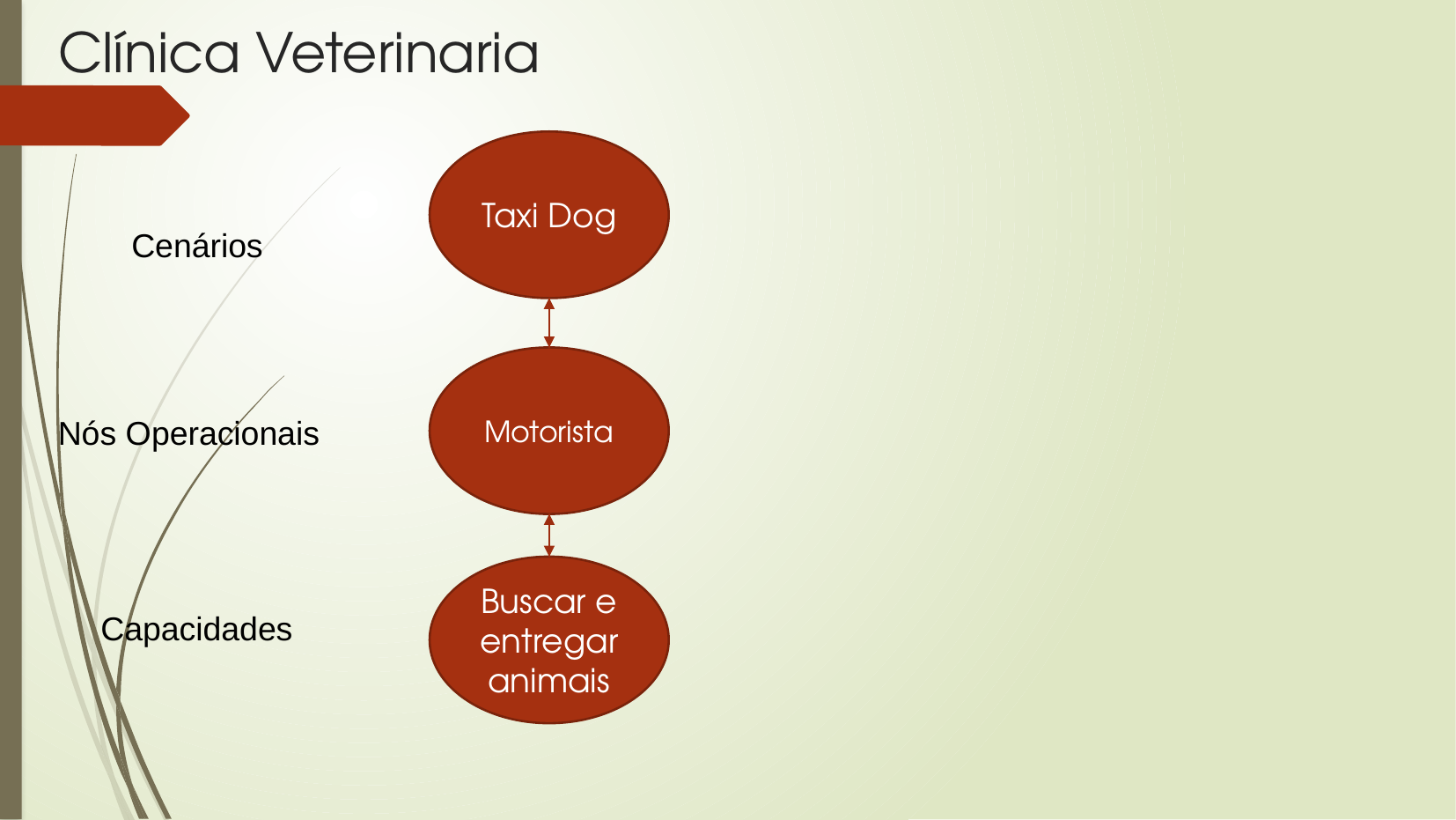

Clínica Veterinaria
Taxi Dog
Cenários
Motorista
Nós Operacionais
Buscar e entregar animais
Capacidades